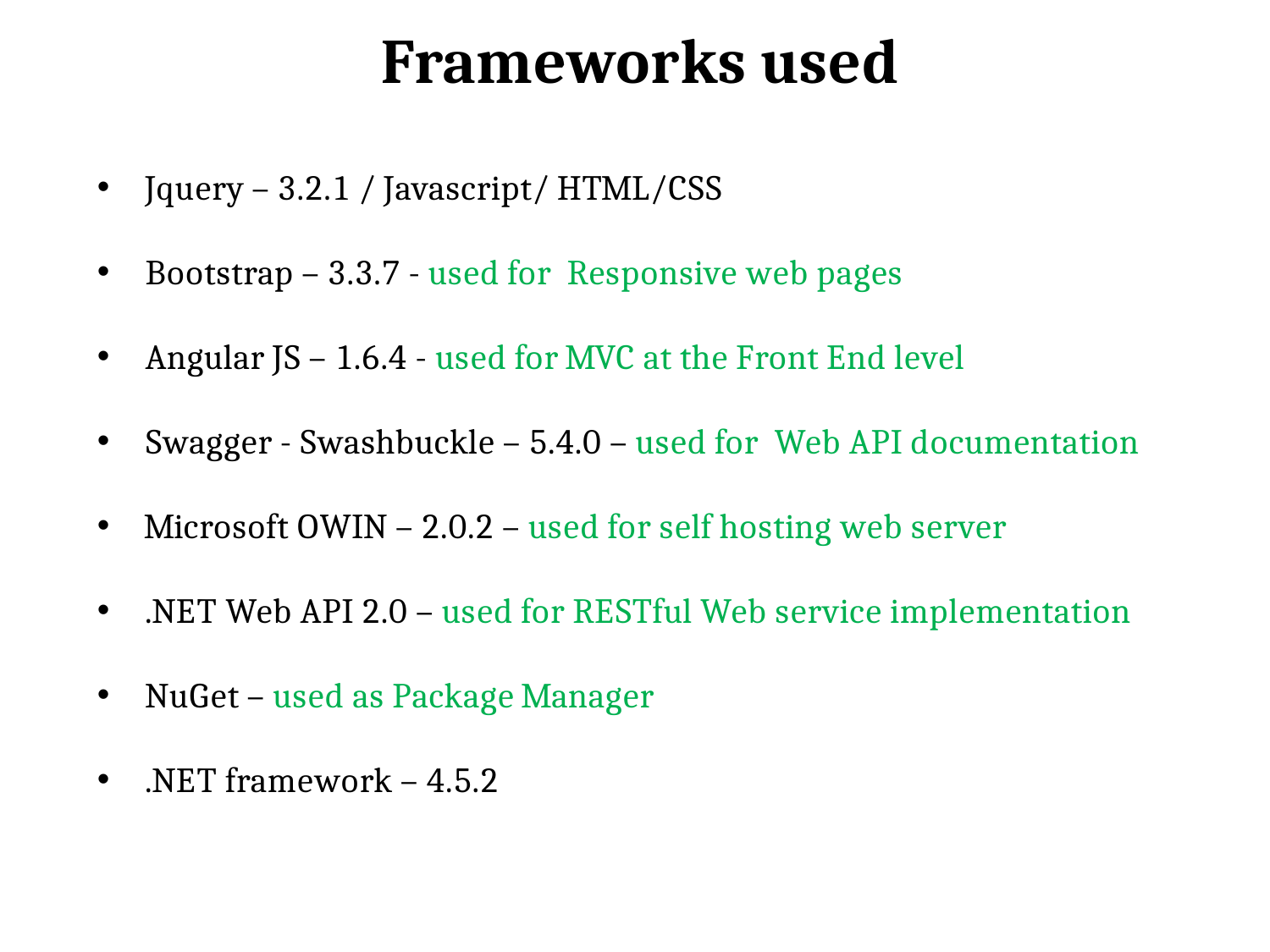

# Frameworks used
Jquery – 3.2.1 / Javascript/ HTML/CSS
Bootstrap – 3.3.7 - used for  Responsive web pages
Angular JS – 1.6.4 - used for MVC at the Front End level
Swagger - Swashbuckle – 5.4.0 – used for  Web API documentation
Microsoft OWIN – 2.0.2 – used for self hosting web server
.NET Web API 2.0 – used for RESTful Web service implementation

NuGet – used as Package Manager
.NET framework – 4.5.2